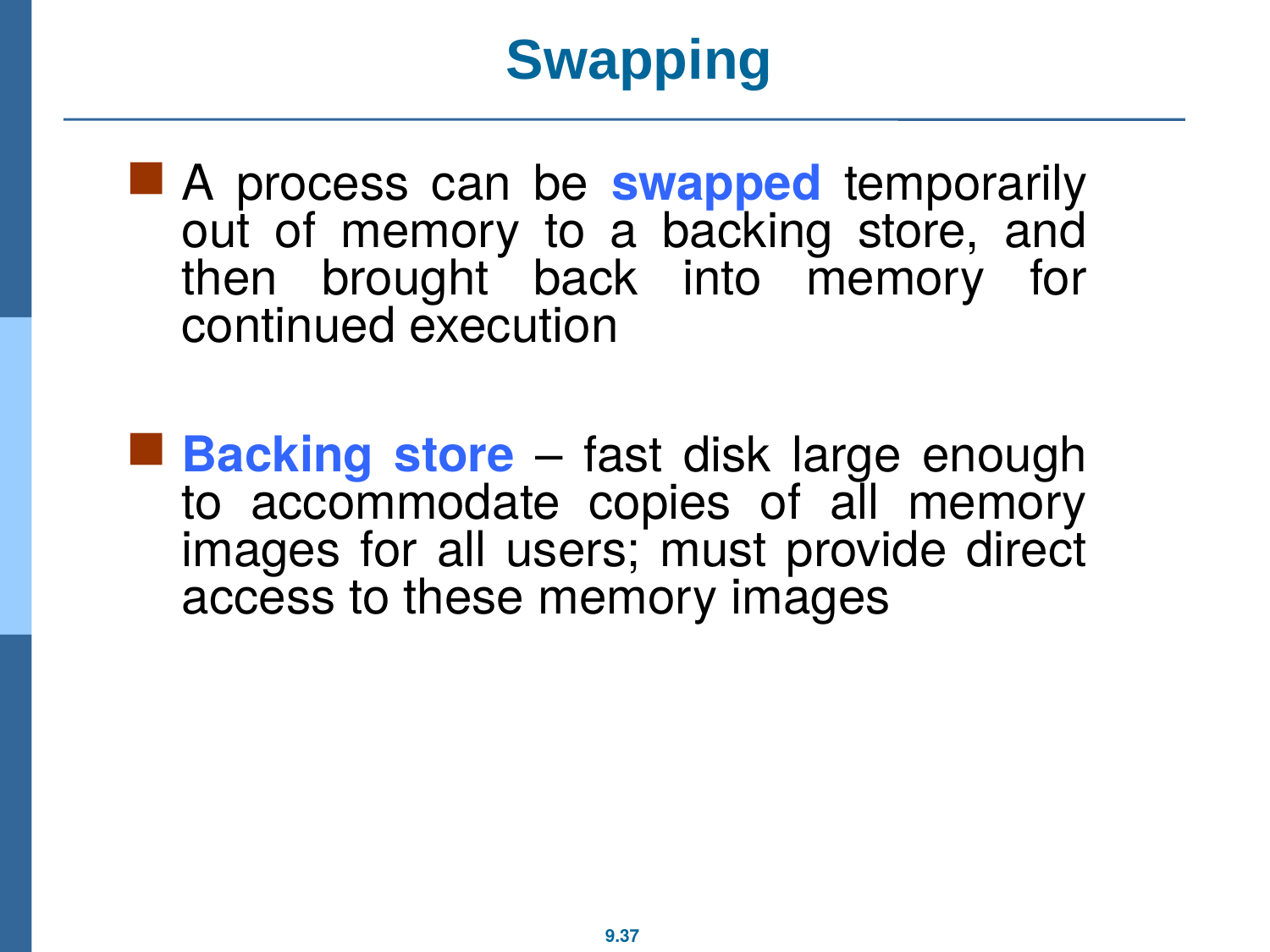

# Swapping
A process can be swapped temporarily out of memory to a backing store, and then brought back into memory for continued execution

Backing store – fast disk large enough to accommodate copies of all memory images for all users; must provide direct access to these memory images